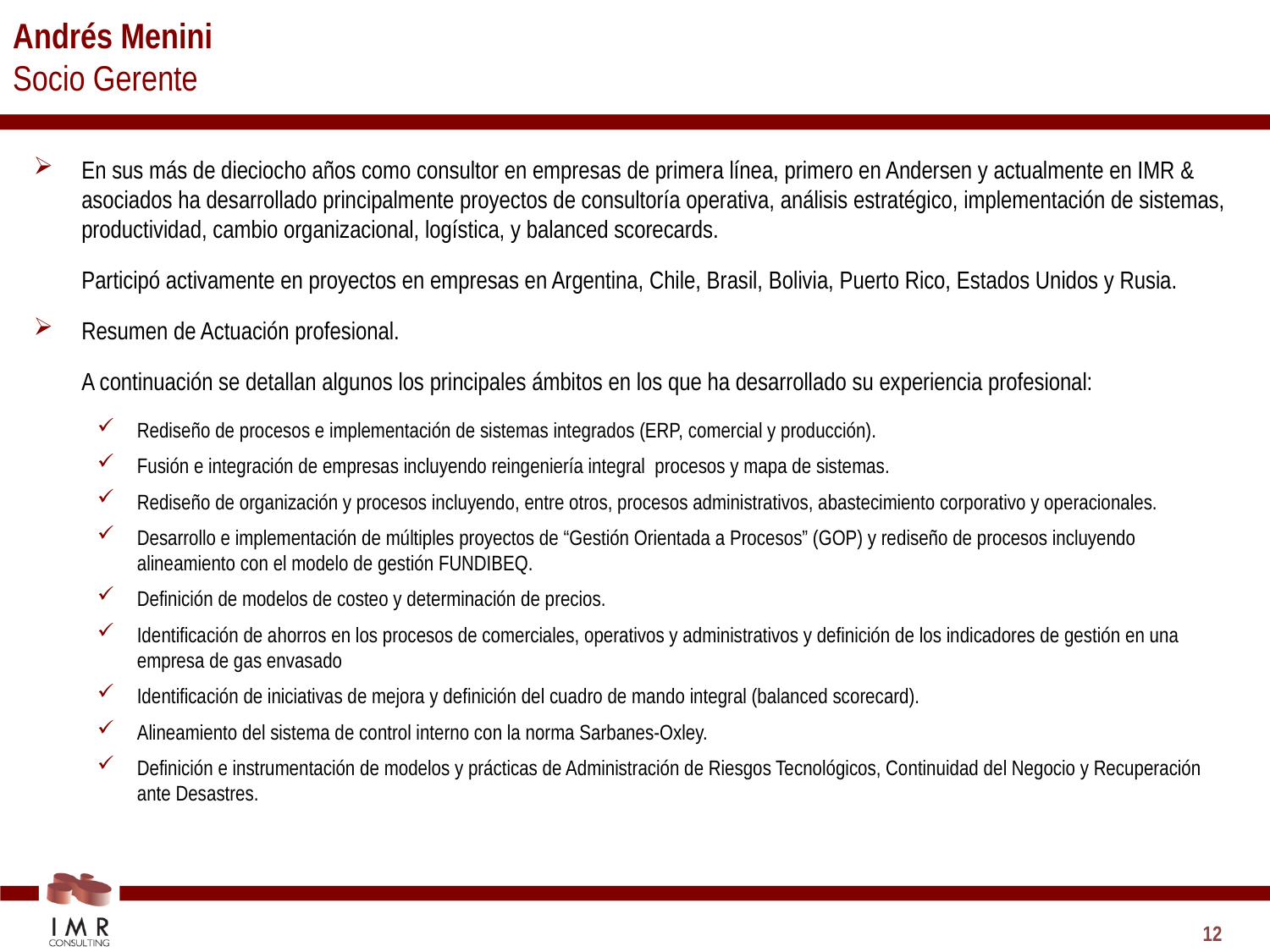

# Andrés Menini Socio Gerente
En sus más de dieciocho años como consultor en empresas de primera línea, primero en Andersen y actualmente en IMR & asociados ha desarrollado principalmente proyectos de consultoría operativa, análisis estratégico, implementación de sistemas, productividad, cambio organizacional, logística, y balanced scorecards.
	Participó activamente en proyectos en empresas en Argentina, Chile, Brasil, Bolivia, Puerto Rico, Estados Unidos y Rusia.
Resumen de Actuación profesional.
	A continuación se detallan algunos los principales ámbitos en los que ha desarrollado su experiencia profesional:
Rediseño de procesos e implementación de sistemas integrados (ERP, comercial y producción).
Fusión e integración de empresas incluyendo reingeniería integral  procesos y mapa de sistemas.
Rediseño de organización y procesos incluyendo, entre otros, procesos administrativos, abastecimiento corporativo y operacionales.
Desarrollo e implementación de múltiples proyectos de “Gestión Orientada a Procesos” (GOP) y rediseño de procesos incluyendo alineamiento con el modelo de gestión FUNDIBEQ.
Definición de modelos de costeo y determinación de precios.
Identificación de ahorros en los procesos de comerciales, operativos y administrativos y definición de los indicadores de gestión en una empresa de gas envasado
Identificación de iniciativas de mejora y definición del cuadro de mando integral (balanced scorecard).
Alineamiento del sistema de control interno con la norma Sarbanes-Oxley.
Definición e instrumentación de modelos y prácticas de Administración de Riesgos Tecnológicos, Continuidad del Negocio y Recuperación ante Desastres.